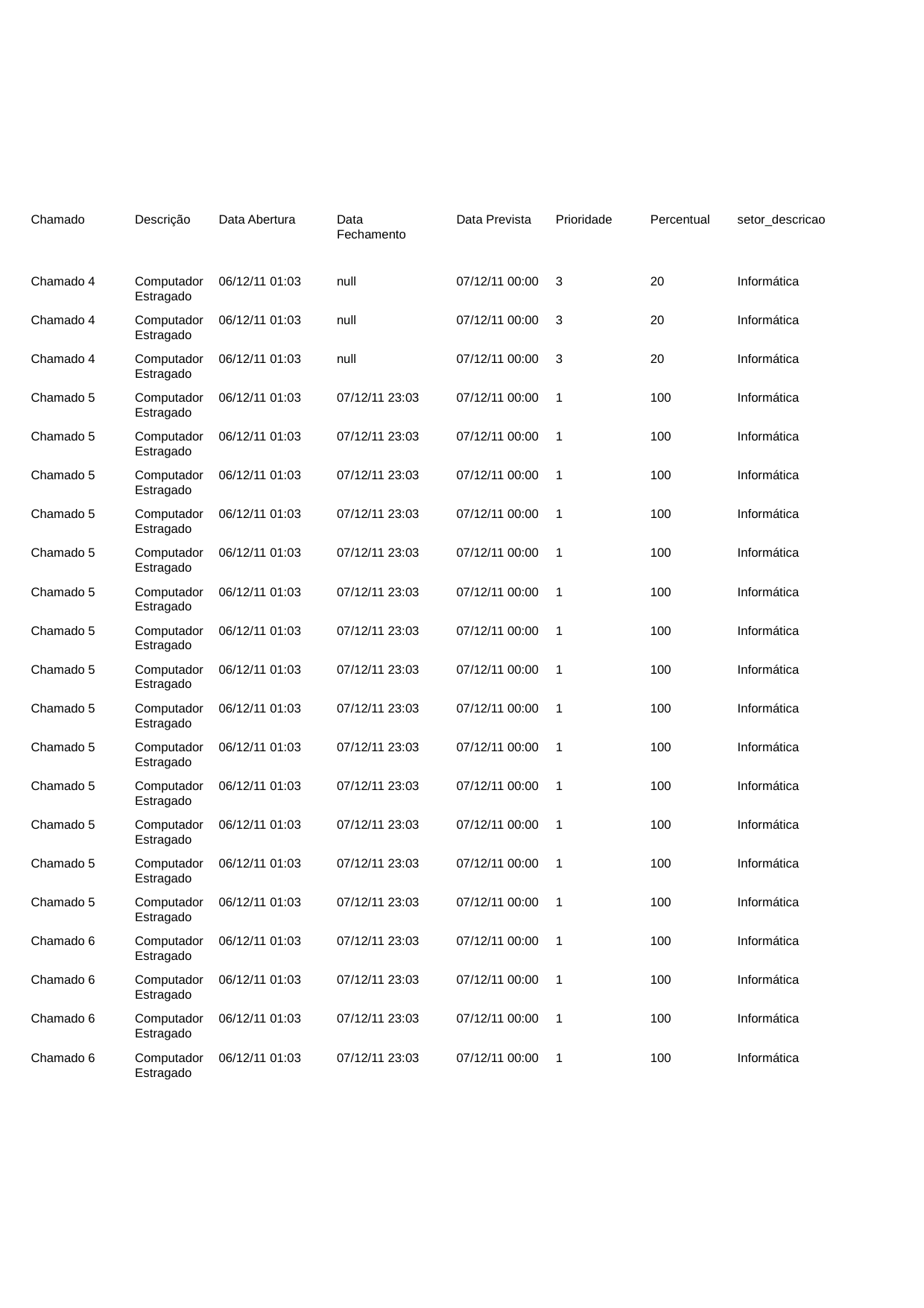

Chamado
Descrição
Data Abertura
Data Fechamento
Data Prevista
Prioridade
Percentual
setor_descricao
Chamado 4
Computador Estragado
06/12/11 01:03
null
07/12/11 00:00
3
20
Informática
Chamado 4
Computador Estragado
06/12/11 01:03
null
07/12/11 00:00
3
20
Informática
Chamado 4
Computador Estragado
06/12/11 01:03
null
07/12/11 00:00
3
20
Informática
Chamado 5
Computador Estragado
06/12/11 01:03
07/12/11 23:03
07/12/11 00:00
1
100
Informática
Chamado 5
Computador Estragado
06/12/11 01:03
07/12/11 23:03
07/12/11 00:00
1
100
Informática
Chamado 5
Computador Estragado
06/12/11 01:03
07/12/11 23:03
07/12/11 00:00
1
100
Informática
Chamado 5
Computador Estragado
06/12/11 01:03
07/12/11 23:03
07/12/11 00:00
1
100
Informática
Chamado 5
Computador Estragado
06/12/11 01:03
07/12/11 23:03
07/12/11 00:00
1
100
Informática
Chamado 5
Computador Estragado
06/12/11 01:03
07/12/11 23:03
07/12/11 00:00
1
100
Informática
Chamado 5
Computador Estragado
06/12/11 01:03
07/12/11 23:03
07/12/11 00:00
1
100
Informática
Chamado 5
Computador Estragado
06/12/11 01:03
07/12/11 23:03
07/12/11 00:00
1
100
Informática
Chamado 5
Computador Estragado
06/12/11 01:03
07/12/11 23:03
07/12/11 00:00
1
100
Informática
Chamado 5
Computador Estragado
06/12/11 01:03
07/12/11 23:03
07/12/11 00:00
1
100
Informática
Chamado 5
Computador Estragado
06/12/11 01:03
07/12/11 23:03
07/12/11 00:00
1
100
Informática
Chamado 5
Computador Estragado
06/12/11 01:03
07/12/11 23:03
07/12/11 00:00
1
100
Informática
Chamado 5
Computador Estragado
06/12/11 01:03
07/12/11 23:03
07/12/11 00:00
1
100
Informática
Chamado 5
Computador Estragado
06/12/11 01:03
07/12/11 23:03
07/12/11 00:00
1
100
Informática
Chamado 6
Computador Estragado
06/12/11 01:03
07/12/11 23:03
07/12/11 00:00
1
100
Informática
Chamado 6
Computador Estragado
06/12/11 01:03
07/12/11 23:03
07/12/11 00:00
1
100
Informática
Chamado 6
Computador Estragado
06/12/11 01:03
07/12/11 23:03
07/12/11 00:00
1
100
Informática
Chamado 6
Computador Estragado
06/12/11 01:03
07/12/11 23:03
07/12/11 00:00
1
100
Informática